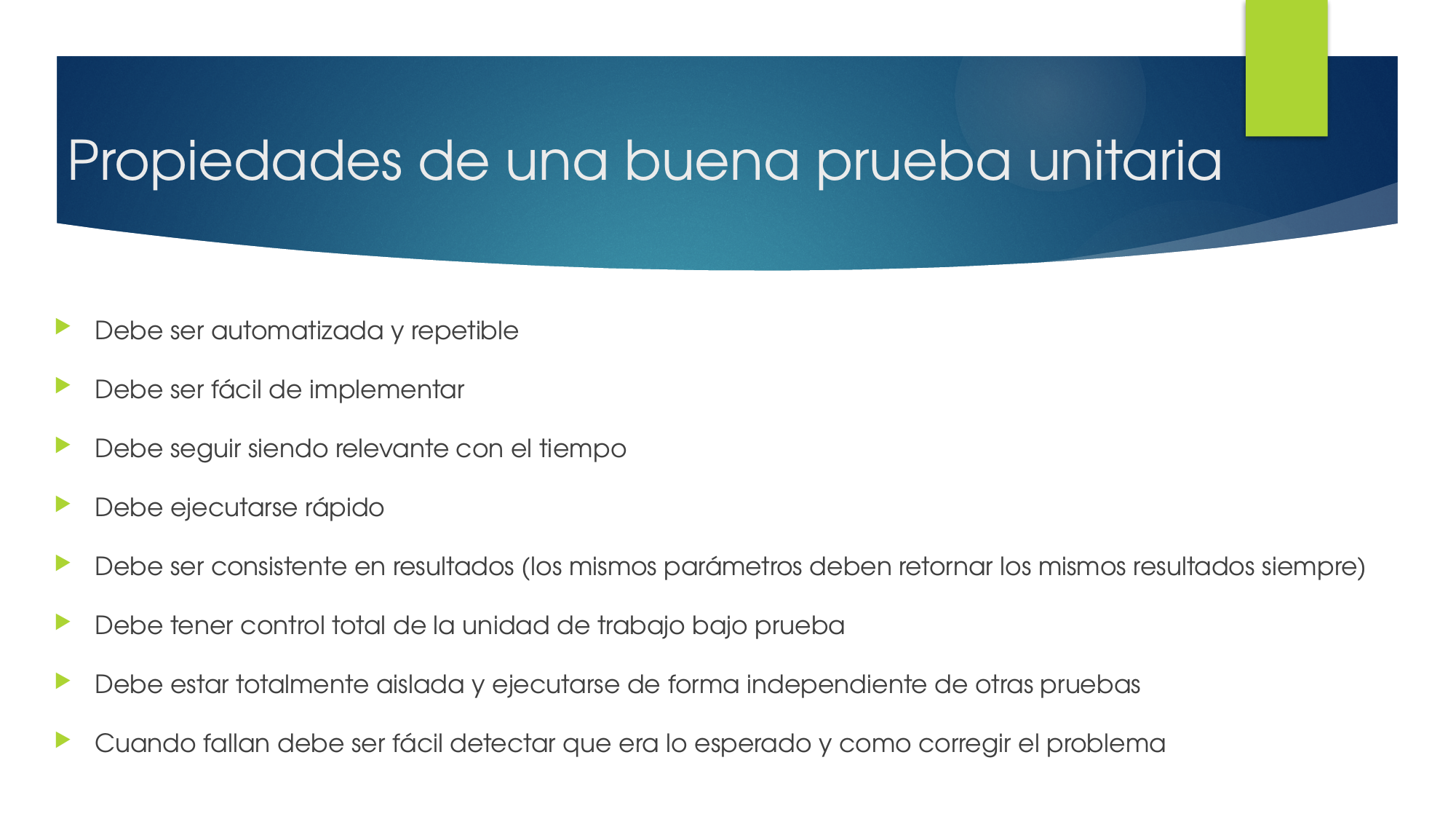

# Propiedades de una buena prueba unitaria
Debe ser automatizada y repetible
Debe ser fácil de implementar
Debe seguir siendo relevante con el tiempo
Debe ejecutarse rápido
Debe ser consistente en resultados (los mismos parámetros deben retornar los mismos resultados siempre)
Debe tener control total de la unidad de trabajo bajo prueba
Debe estar totalmente aislada y ejecutarse de forma independiente de otras pruebas
Cuando fallan debe ser fácil detectar que era lo esperado y como corregir el problema